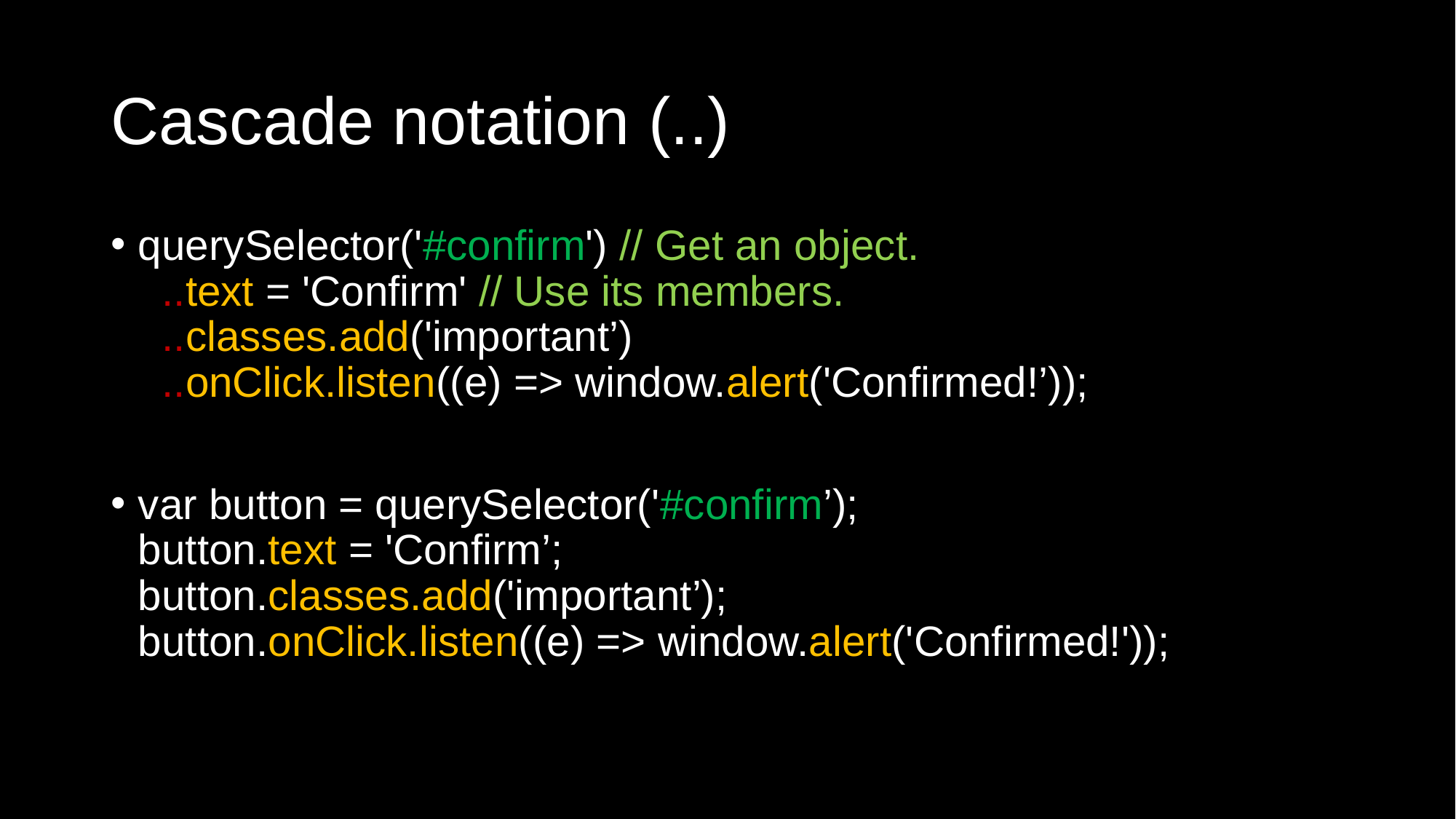

# Cascade notation (..)
querySelector('#confirm') // Get an object.
  ..text = 'Confirm' // Use its members.
  ..classes.add('important’)
  ..onClick.listen((e) => window.alert('Confirmed!’));

var button = querySelector('#confirm’);
button.text = 'Confirm’;
button.classes.add('important’);
button.onClick.listen((e) => window.alert('Confirmed!'));